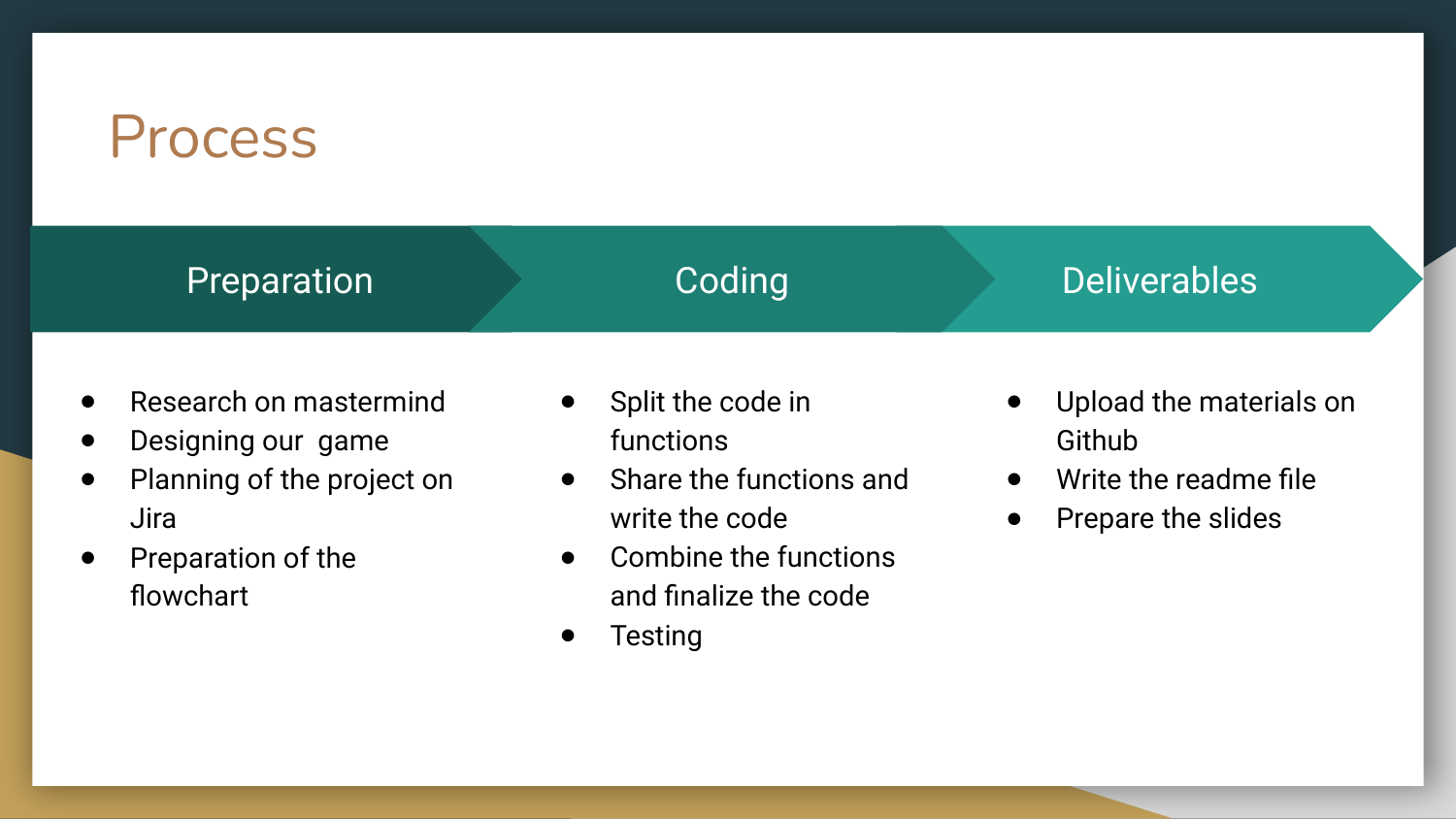

# Process
Coding
Split the code in functions
Share the functions and write the code
Combine the functions and finalize the code
Testing
Deliverables
Upload the materials on Github
Write the readme file
Prepare the slides
Preparation
Research on mastermind
Designing our  game
Planning of the project on Jira
Preparation of the flowchart